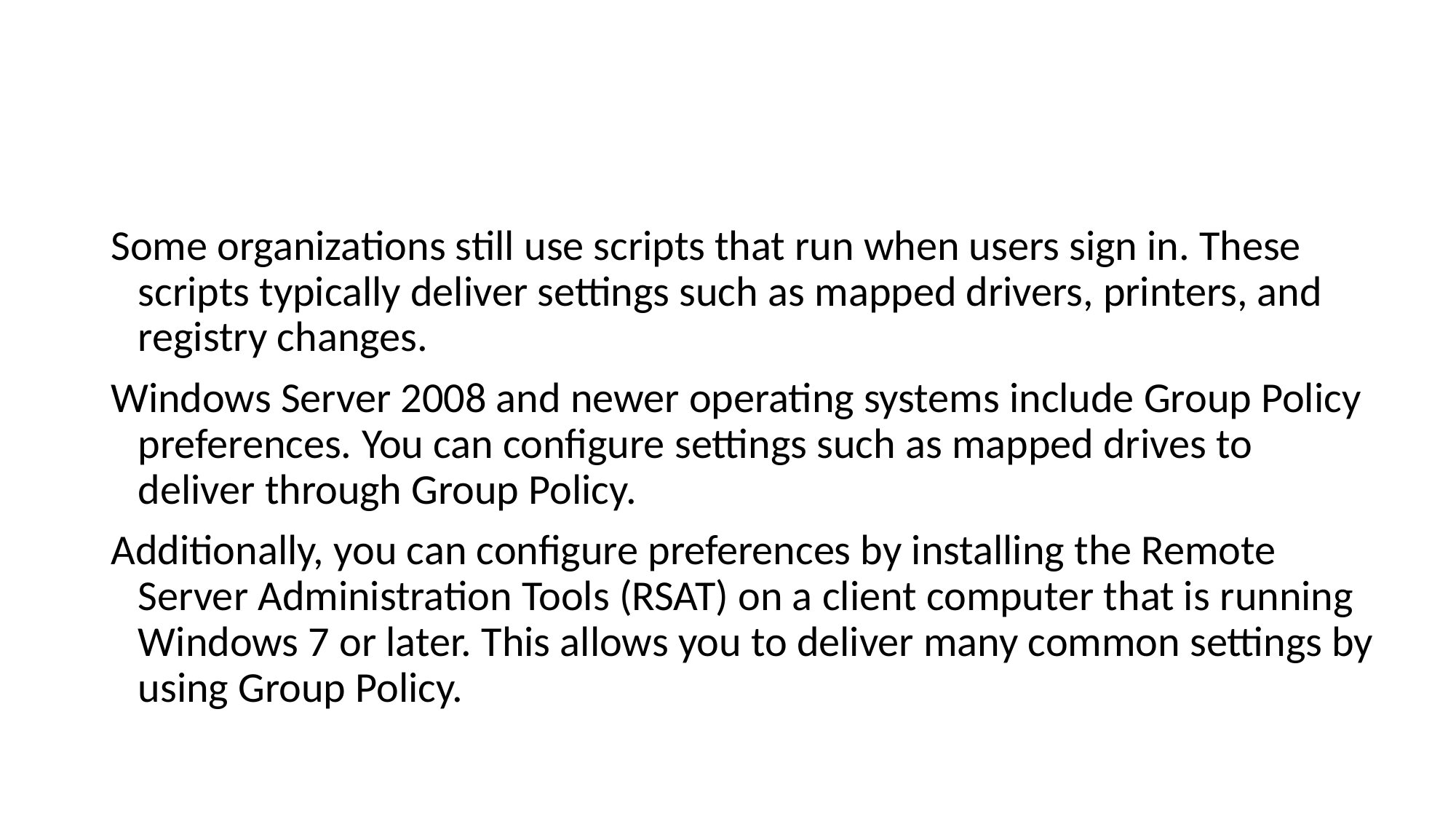

#
Some organizations still use scripts that run when users sign in. These scripts typically deliver settings such as mapped drivers, printers, and registry changes.
Windows Server 2008 and newer operating systems include Group Policy preferences. You can configure settings such as mapped drives to deliver through Group Policy.
Additionally, you can configure preferences by installing the Remote Server Administration Tools (RSAT) on a client computer that is running Windows 7 or later. This allows you to deliver many common settings by using Group Policy.